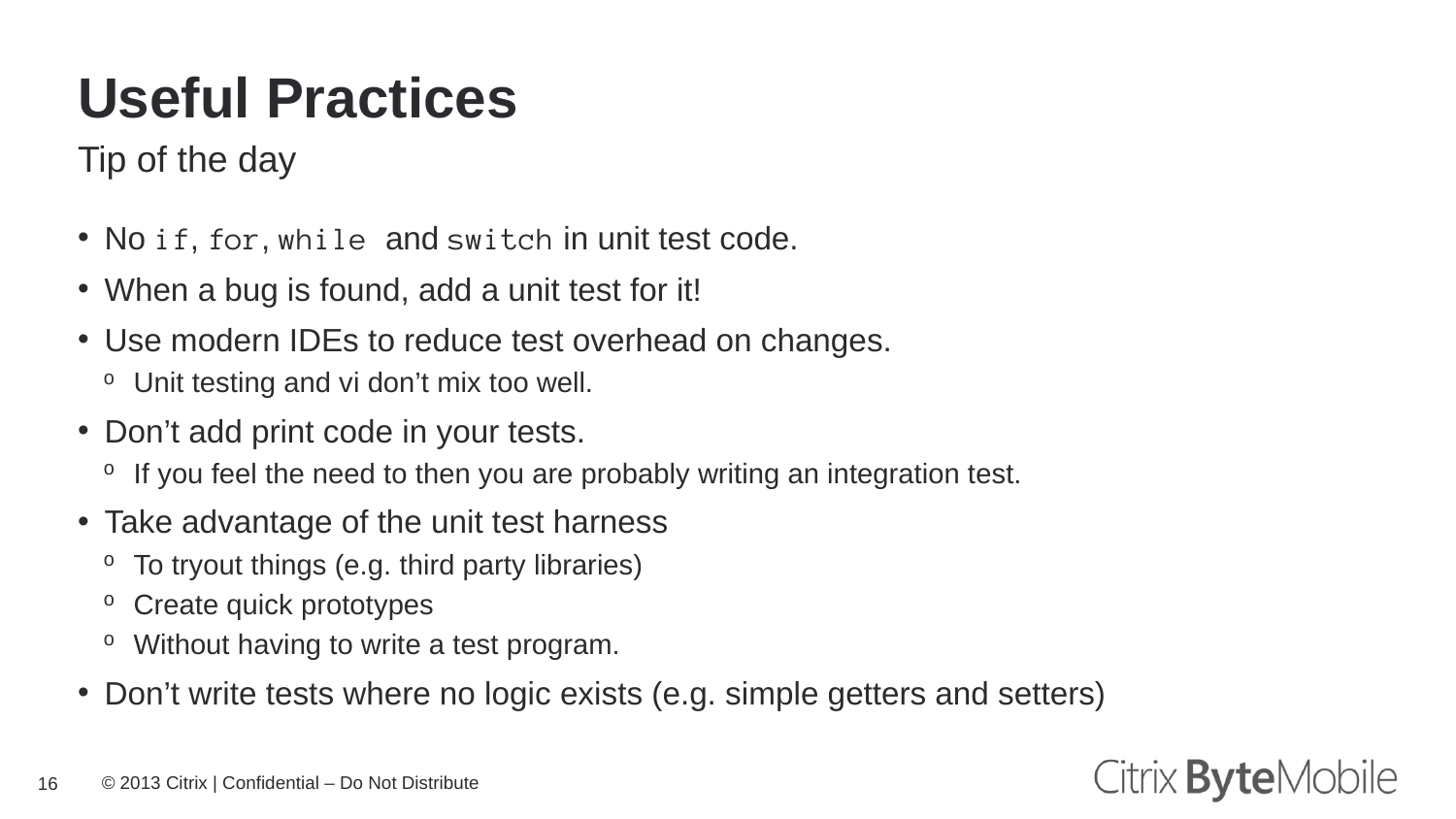

# Useful Practices
Tip of the day
No if, for, while and switch in unit test code.
When a bug is found, add a unit test for it!
Use modern IDEs to reduce test overhead on changes.
Unit testing and vi don’t mix too well.
Don’t add print code in your tests.
If you feel the need to then you are probably writing an integration test.
Take advantage of the unit test harness
To tryout things (e.g. third party libraries)
Create quick prototypes
Without having to write a test program.
Don’t write tests where no logic exists (e.g. simple getters and setters)

16